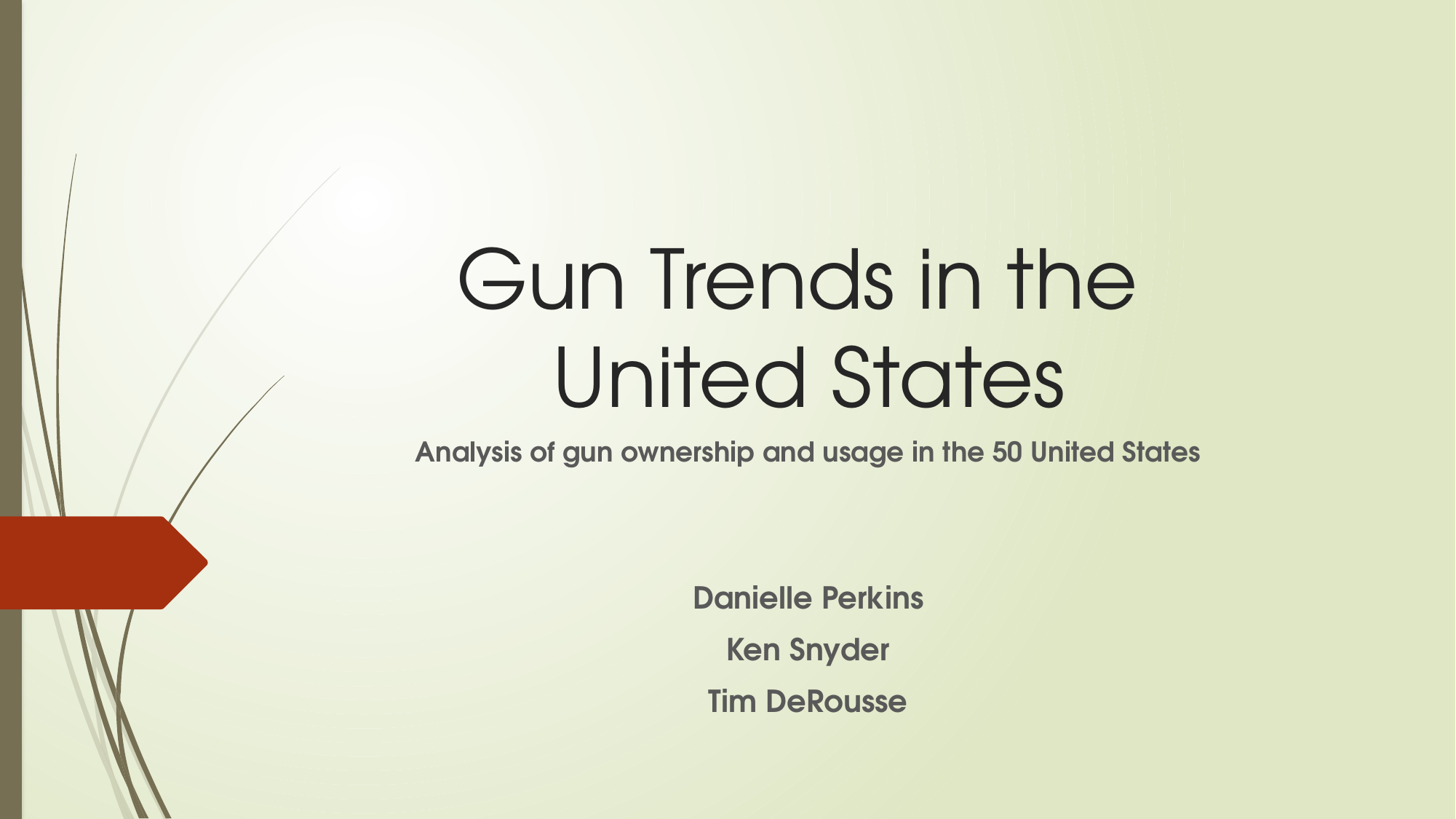

# Gun Trends in the United States
Analysis of gun ownership and usage in the 50 United States

Danielle Perkins
Ken Snyder
Tim DeRousse